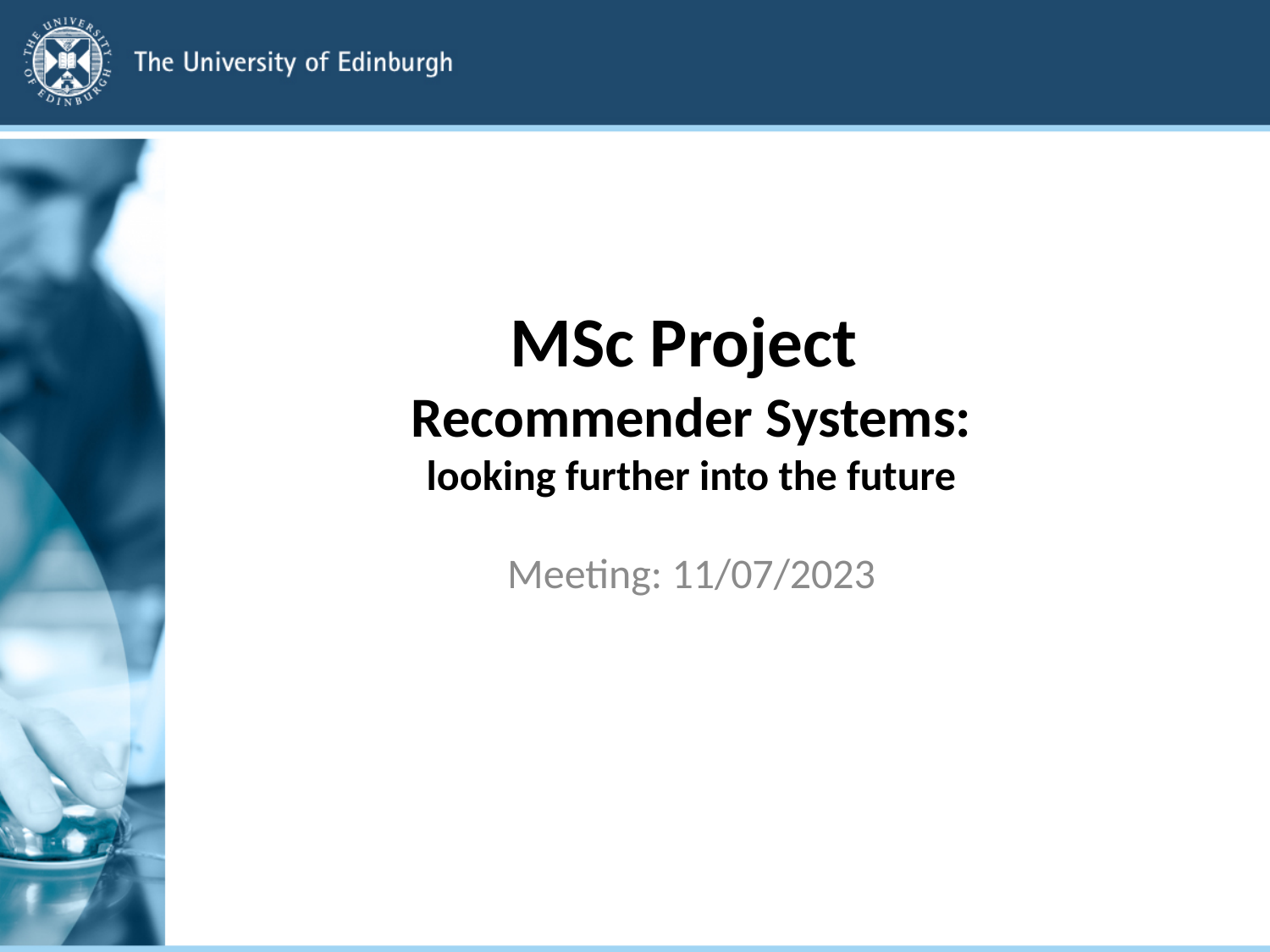

# MSc Project Recommender Systems: looking further into the future
Meeting: 11/07/2023